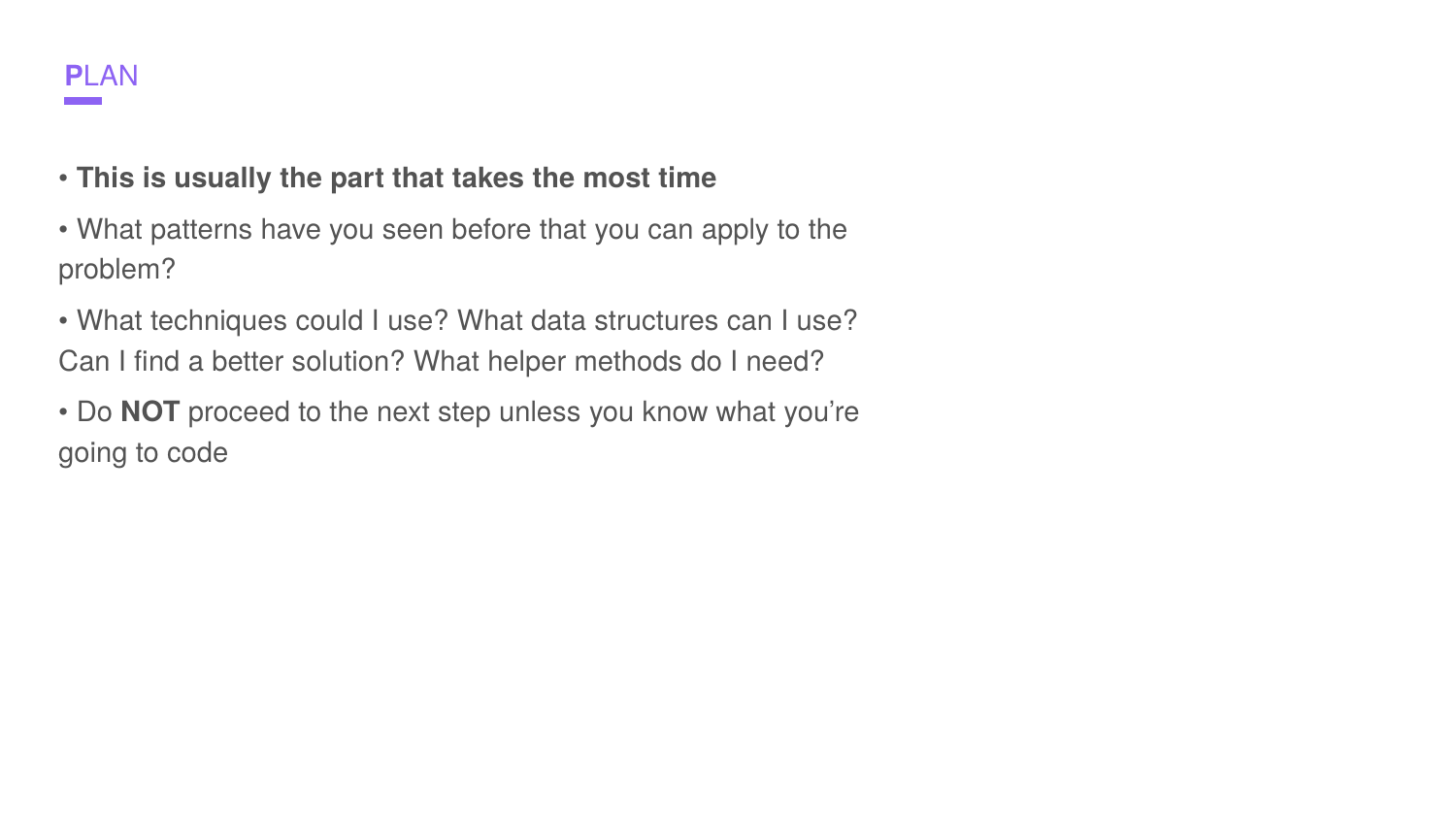

# PLAN
• This is usually the part that takes the most time
• What patterns have you seen before that you can apply to the problem?
• What techniques could I use? What data structures can I use? Can I find a better solution? What helper methods do I need?
• Do NOT proceed to the next step unless you know what you’re going to code